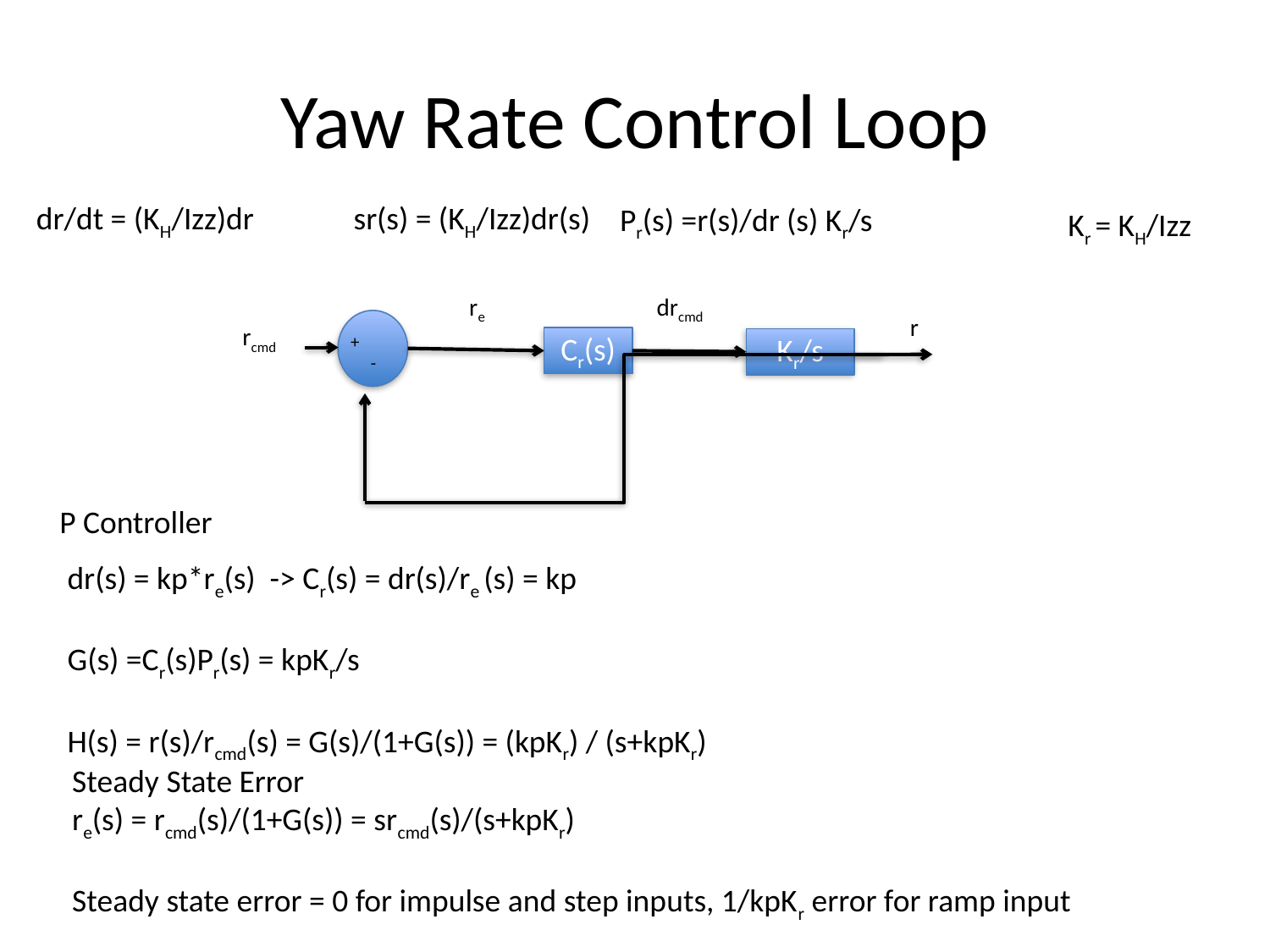

# Yaw Rate Control Loop
dr/dt = (KH/Izz)dr
sr(s) = (KH/Izz)dr(s)
Pr(s) =r(s)/dr (s) Kr/s
Kr = KH/Izz
re
drcmd
r

+
     -
rcmd
Cr(s)
Kr/s
P Controller
dr(s) = kp*re(s)  -> Cr(s) = dr(s)/re (s) = kp

G(s) =Cr(s)Pr(s) = kpKr/s

H(s) = r(s)/rcmd(s) = G(s)/(1+G(s)) = (kpKr) / (s+kpKr)
Steady State Error
re(s) = rcmd(s)/(1+G(s)) = srcmd(s)/(s+kpKr)

Steady state error = 0 for impulse and step inputs, 1/kpKr error for ramp input